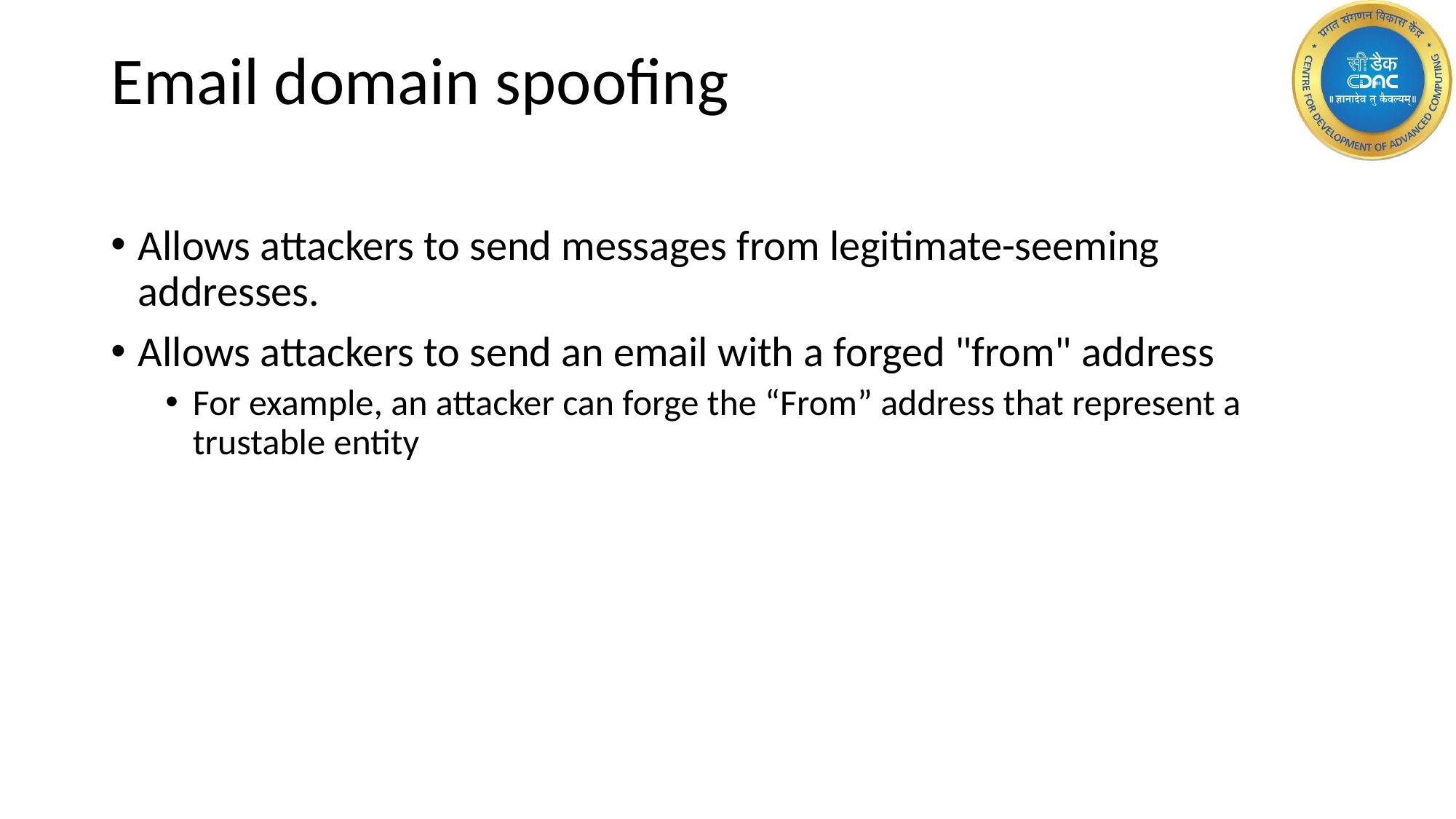

# Email domain spoofing
Allows attackers to send messages from legitimate-seeming addresses.
Allows attackers to send an email with a forged "from" address
For example, an attacker can forge the “From” address that represent a trustable entity